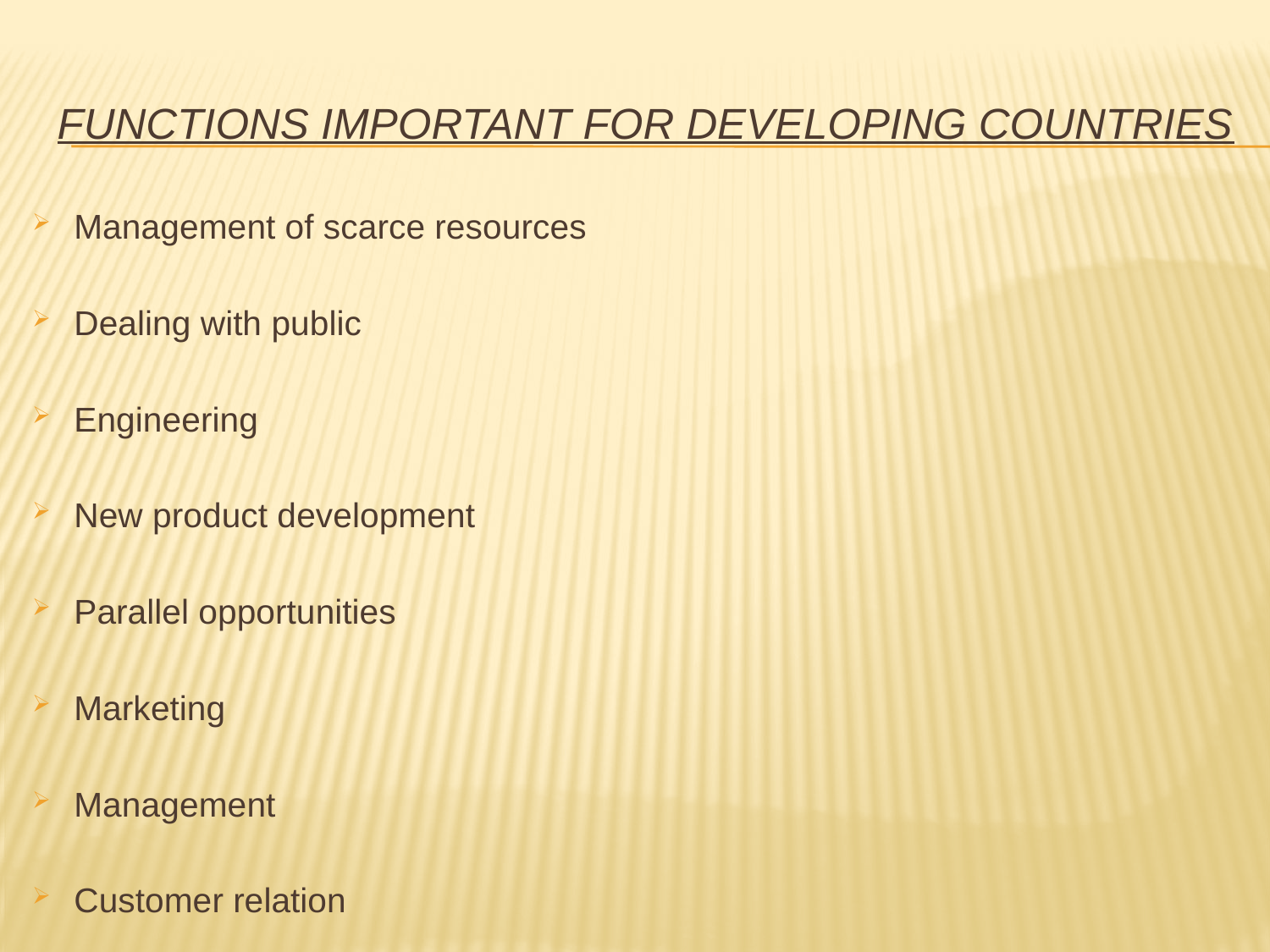

# Functions important for developing countries
Management of scarce resources

Dealing with public

Engineering

New product development

Parallel opportunities

Marketing

Management

Customer relation